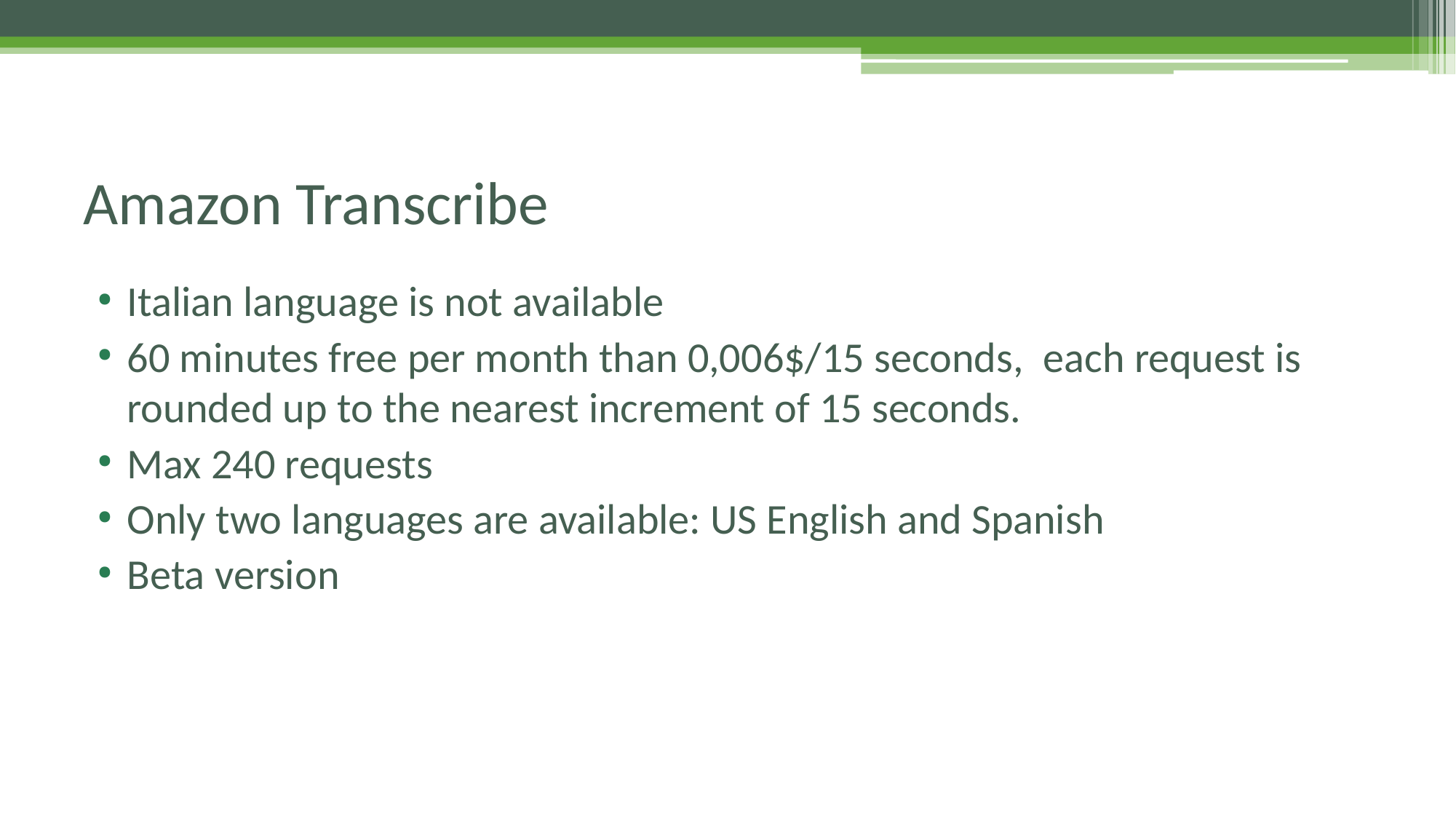

# Amazon Transcribe
Italian language is not available
60 minutes free per month than 0,006$/15 seconds,  each request is rounded up to the nearest increment of 15 seconds.
Max 240 requests
Only two languages are available: US English and Spanish
Beta version